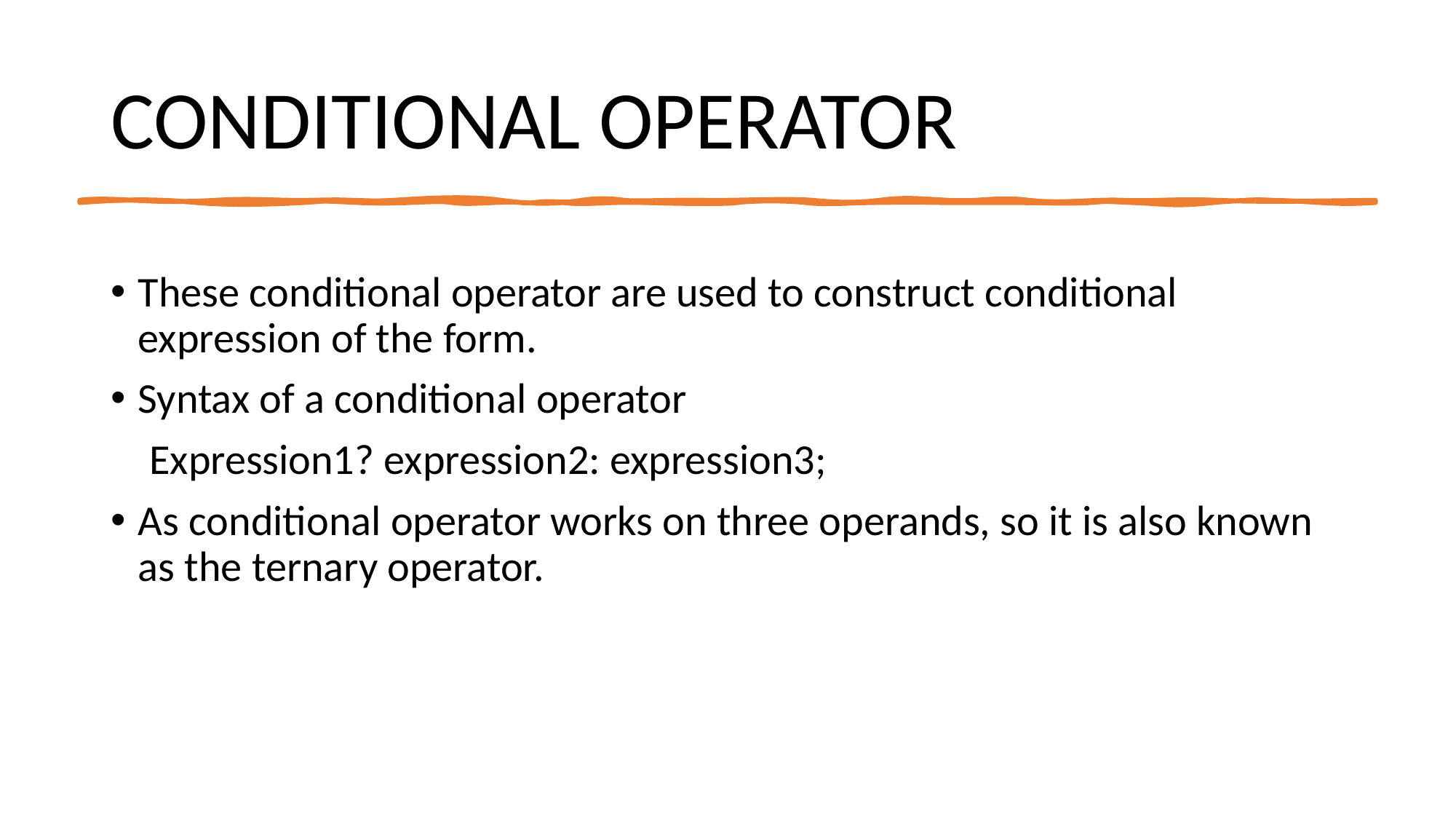

# CONDITIONAL OPERATOR

These conditional operator are used to construct conditional expression of the form.
Syntax of a conditional operator
    Expression1? expression2: expression3;
As conditional operator works on three operands, so it is also known as the ternary operator.